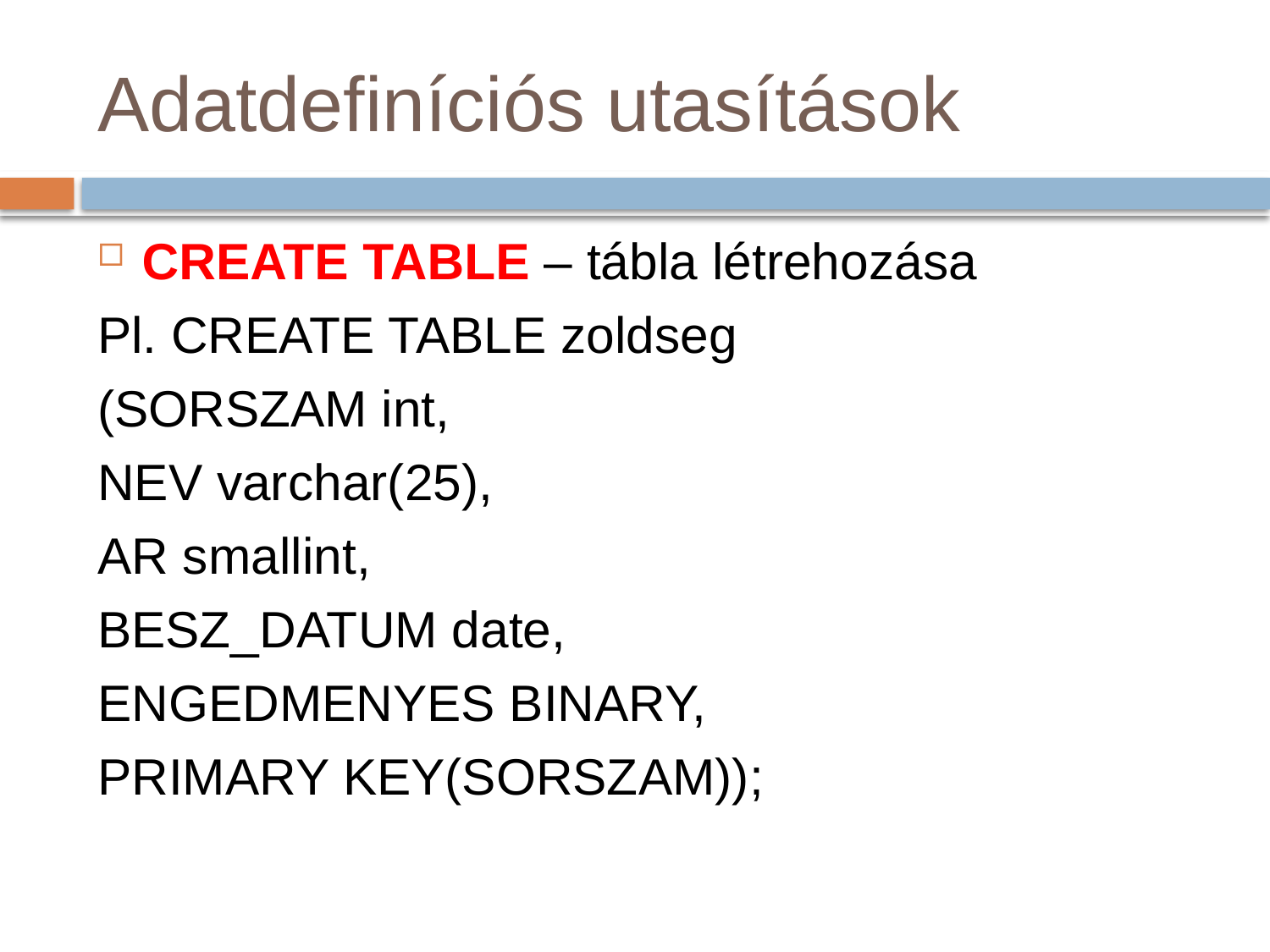

# Adatdefiníciós utasítások
CREATE TABLE – tábla létrehozása
Pl. CREATE TABLE zoldseg
(SORSZAM int,
NEV varchar(25),
AR smallint,
BESZ_DATUM date,
ENGEDMENYES BINARY,
PRIMARY KEY(SORSZAM));